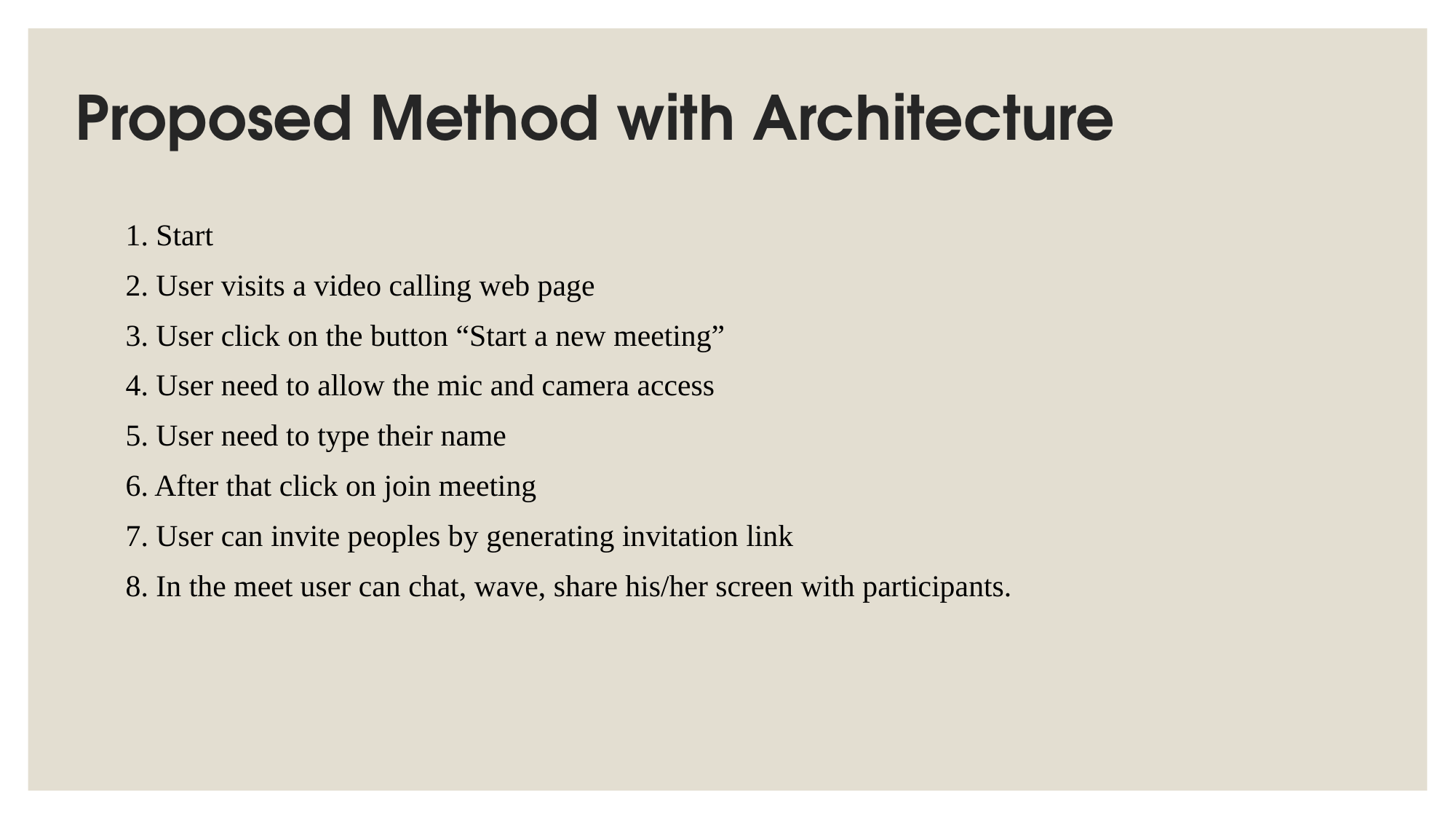

# Proposed Method with Architecture
1. Start
2. User visits a video calling web page
3. User click on the button “Start a new meeting”
4. User need to allow the mic and camera access
5. User need to type their name
6. After that click on join meeting
7. User can invite peoples by generating invitation link
8. In the meet user can chat, wave, share his/her screen with participants.